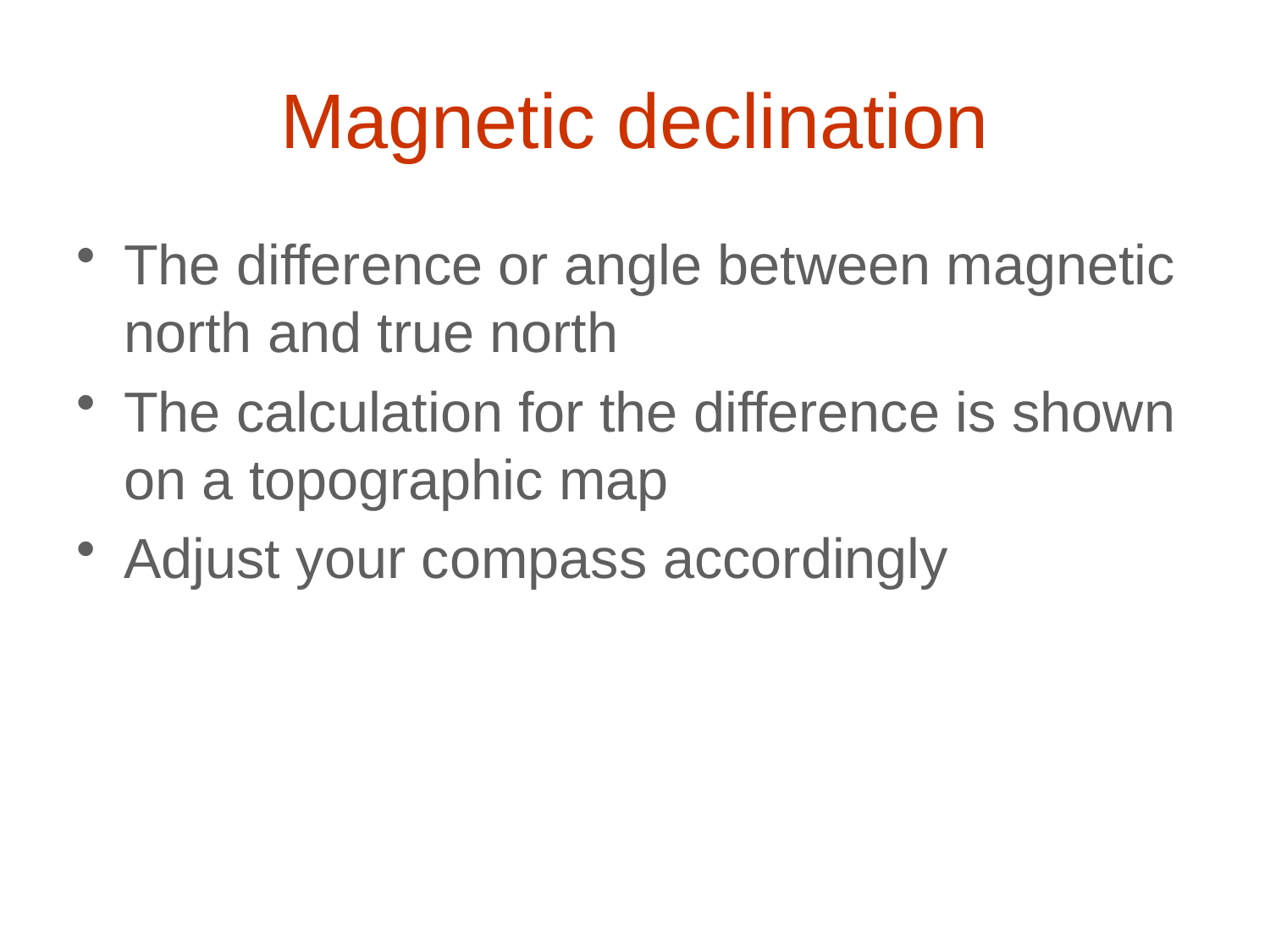

# Magnetic declination
The difference or angle between magnetic north and true north
The calculation for the difference is shown on a topographic map
Adjust your compass accordingly